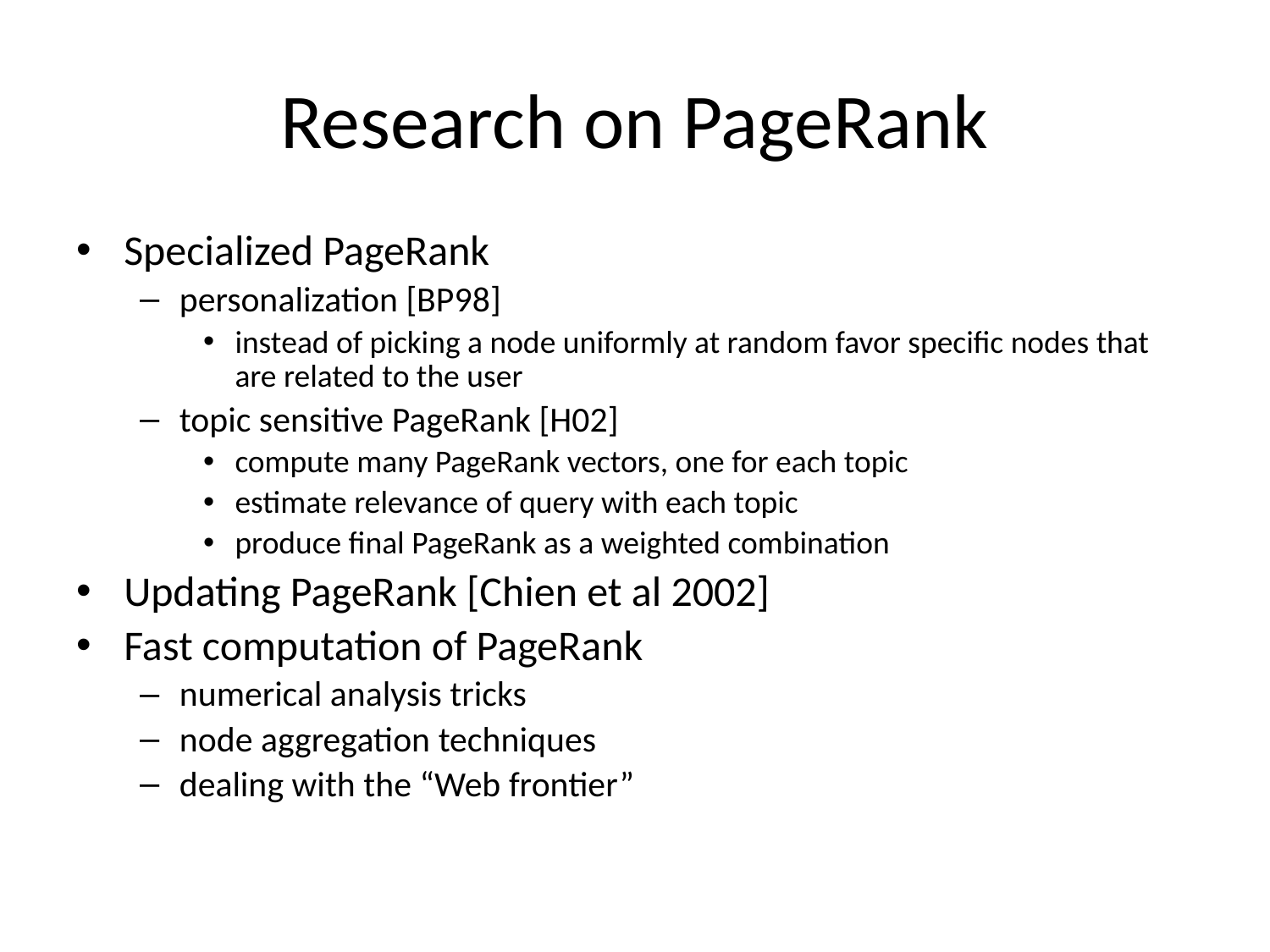

# Research on PageRank
Specialized PageRank
personalization [BP98]
instead of picking a node uniformly at random favor specific nodes that are related to the user
topic sensitive PageRank [H02]
compute many PageRank vectors, one for each topic
estimate relevance of query with each topic
produce final PageRank as a weighted combination
Updating PageRank [Chien et al 2002]
Fast computation of PageRank
numerical analysis tricks
node aggregation techniques
dealing with the “Web frontier”